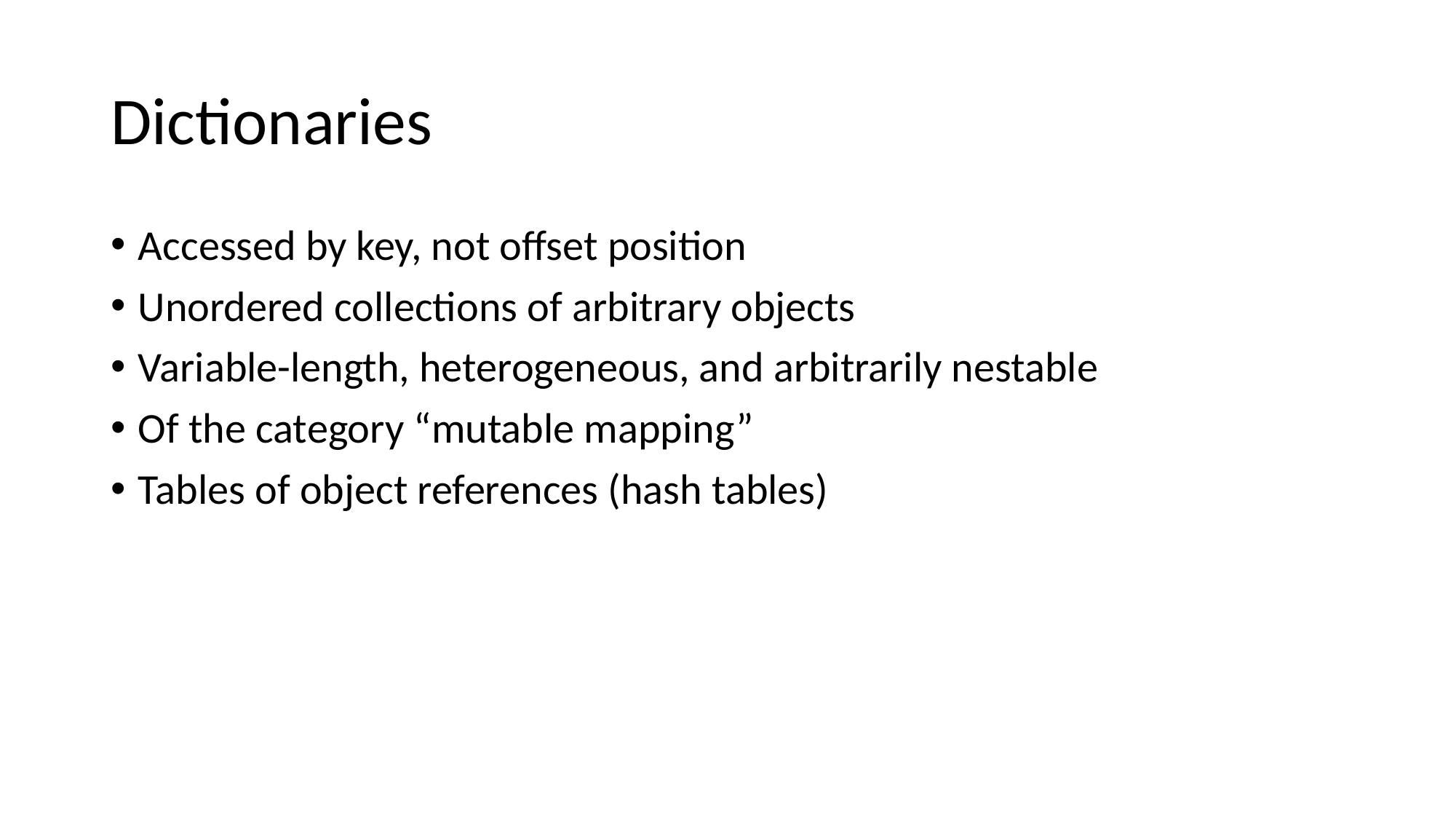

# Dictionaries
Accessed by key, not offset position
Unordered collections of arbitrary objects
Variable-length, heterogeneous, and arbitrarily nestable
Of the category “mutable mapping”
Tables of object references (hash tables)